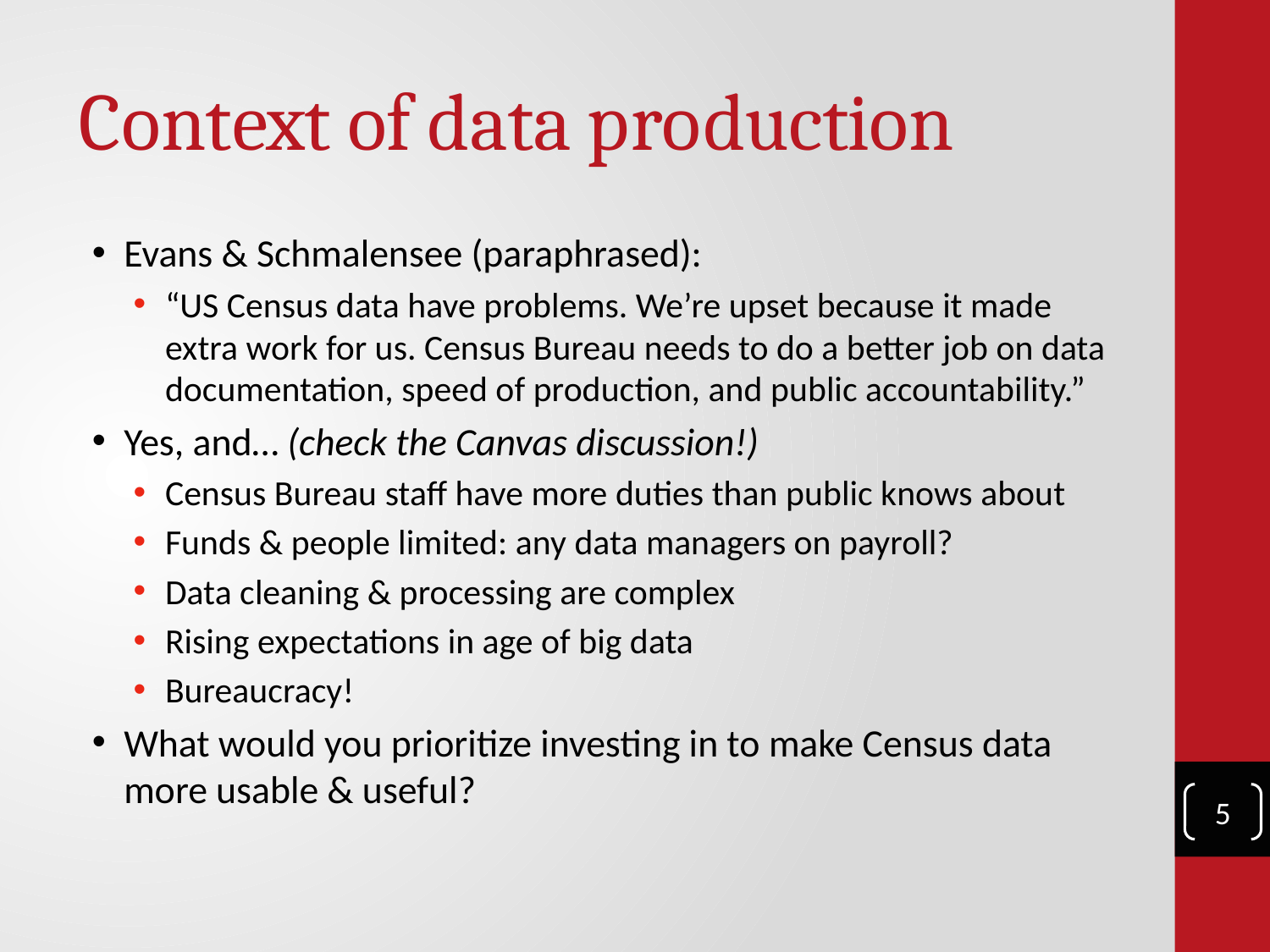

# Context of data production
Evans & Schmalensee (paraphrased):
“US Census data have problems. We’re upset because it made extra work for us. Census Bureau needs to do a better job on data documentation, speed of production, and public accountability.”
Yes, and… (check the Canvas discussion!)
Census Bureau staff have more duties than public knows about
Funds & people limited: any data managers on payroll?
Data cleaning & processing are complex
Rising expectations in age of big data
Bureaucracy!
What would you prioritize investing in to make Census data more usable & useful?
5